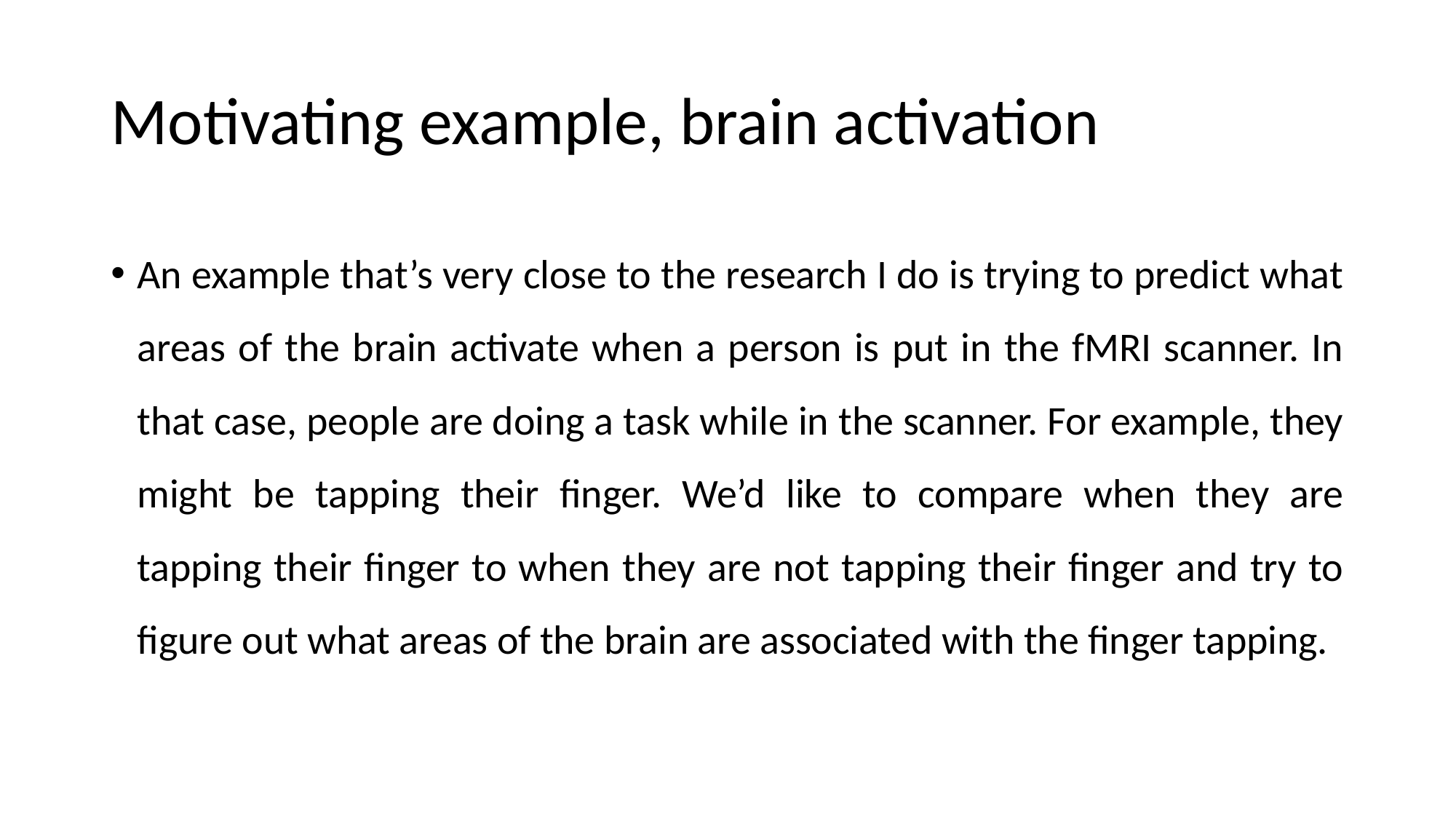

# Motivating example, brain activation
An example that’s very close to the research I do is trying to predict what areas of the brain activate when a person is put in the fMRI scanner. In that case, people are doing a task while in the scanner. For example, they might be tapping their finger. We’d like to compare when they are tapping their finger to when they are not tapping their finger and try to figure out what areas of the brain are associated with the finger tapping.